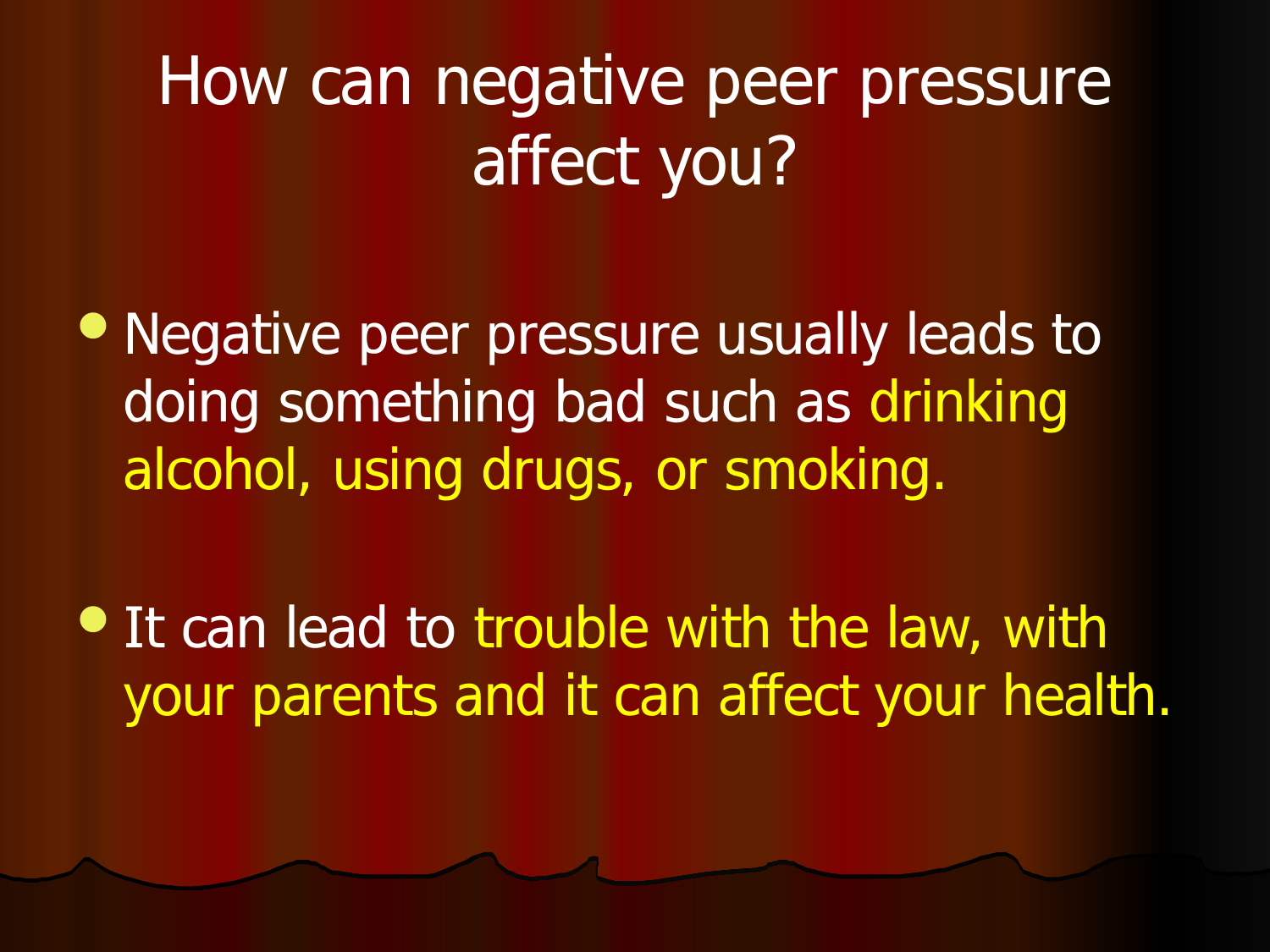

# How can negative peer pressure affect you?
Negative peer pressure usually leads to doing something bad such as drinking alcohol, using drugs, or smoking.

It can lead to trouble with the law, with your parents and it can affect your health.